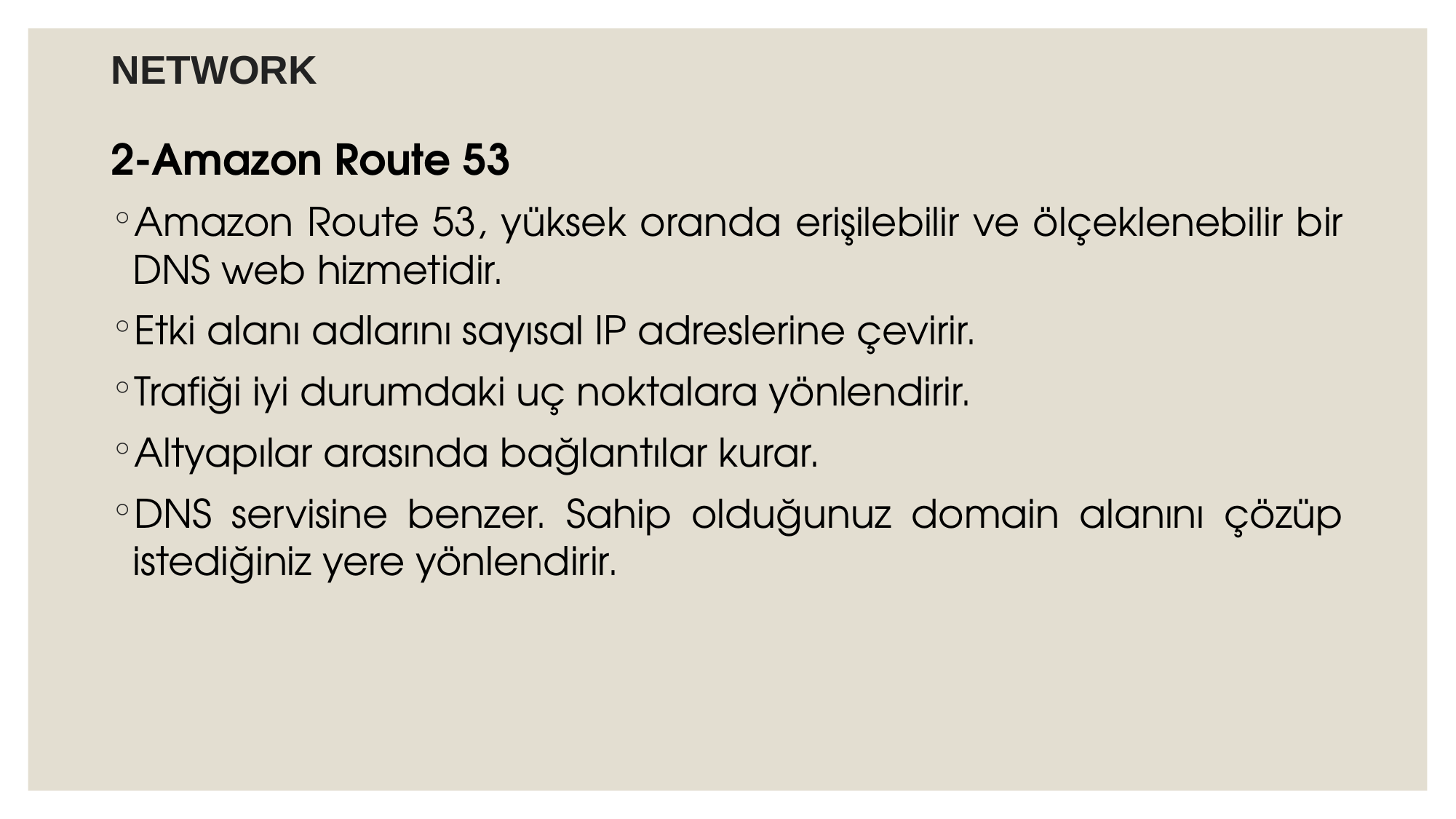

# NETWORK
2-Amazon Route 53
Amazon Route 53, yüksek oranda erişilebilir ve ölçeklenebilir bir DNS web hizmetidir.
Etki alanı adlarını sayısal IP adreslerine çevirir.
Trafiği iyi durumdaki uç noktalara yönlendirir.
Altyapılar arasında bağlantılar kurar.
DNS servisine benzer. Sahip olduğunuz domain alanını çözüp istediğiniz yere yönlendirir.